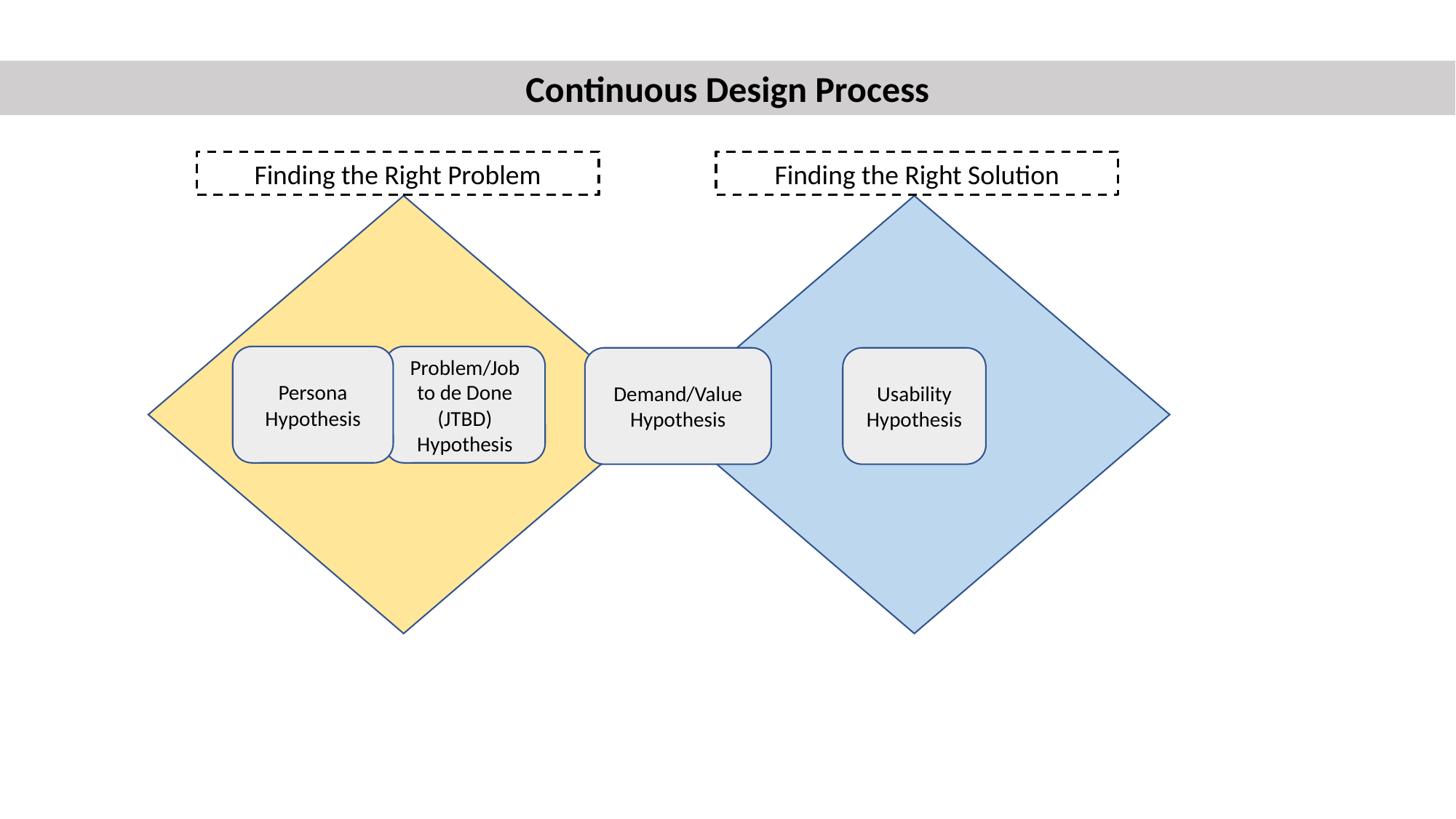

Continuous Design Process
Finding the Right Problem
Finding the Right Solution

Persona Hypothesis
Problem/Job to de Done (JTBD) Hypothesis
Demand/Value Hypothesis
Usability Hypothesis